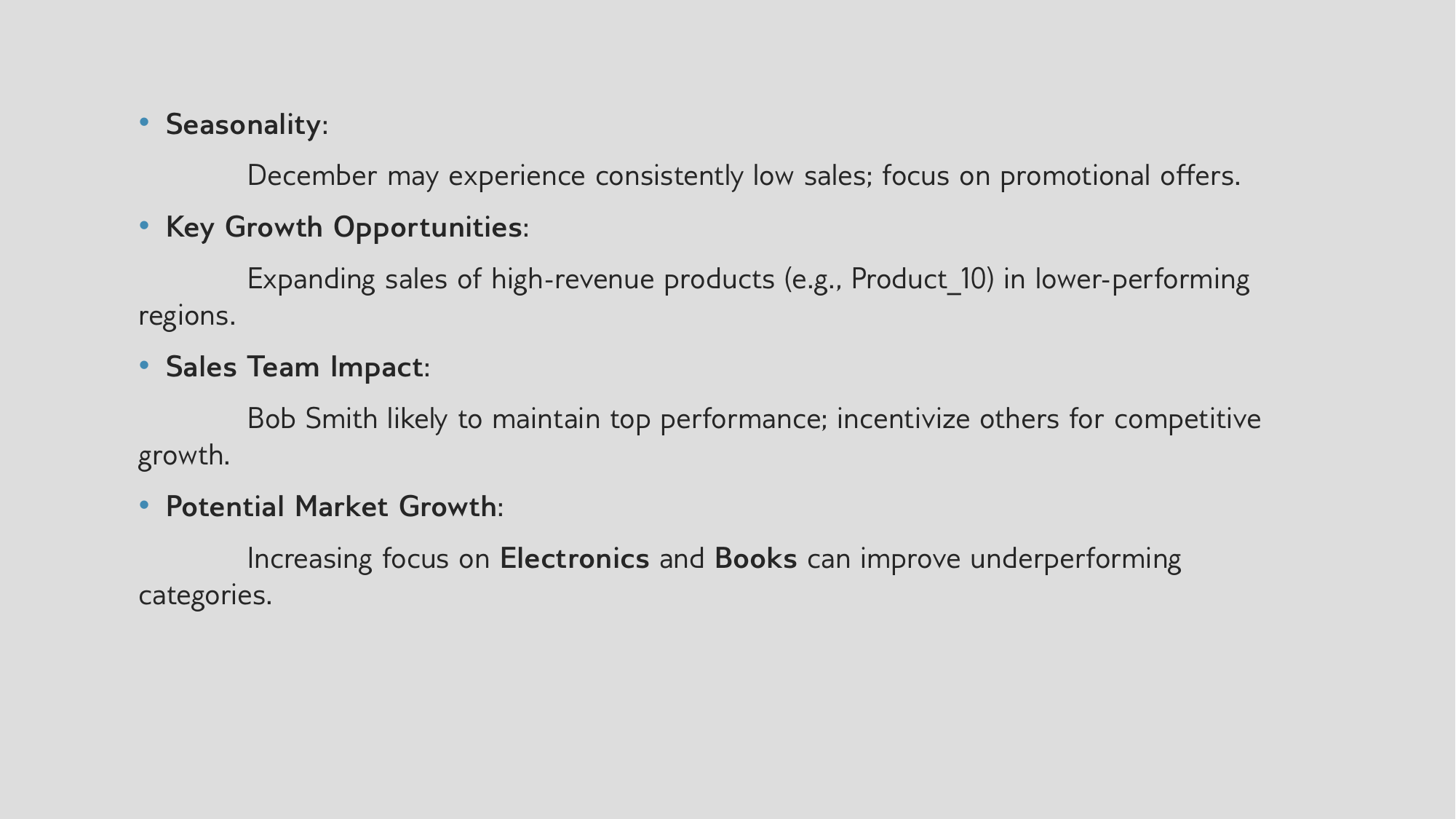

Seasonality:
	December may experience consistently low sales; focus on promotional offers.
Key Growth Opportunities:
	Expanding sales of high-revenue products (e.g., Product_10) in lower-performing regions.
Sales Team Impact:
	Bob Smith likely to maintain top performance; incentivize others for competitive growth.
Potential Market Growth:
	Increasing focus on Electronics and Books can improve underperforming categories.